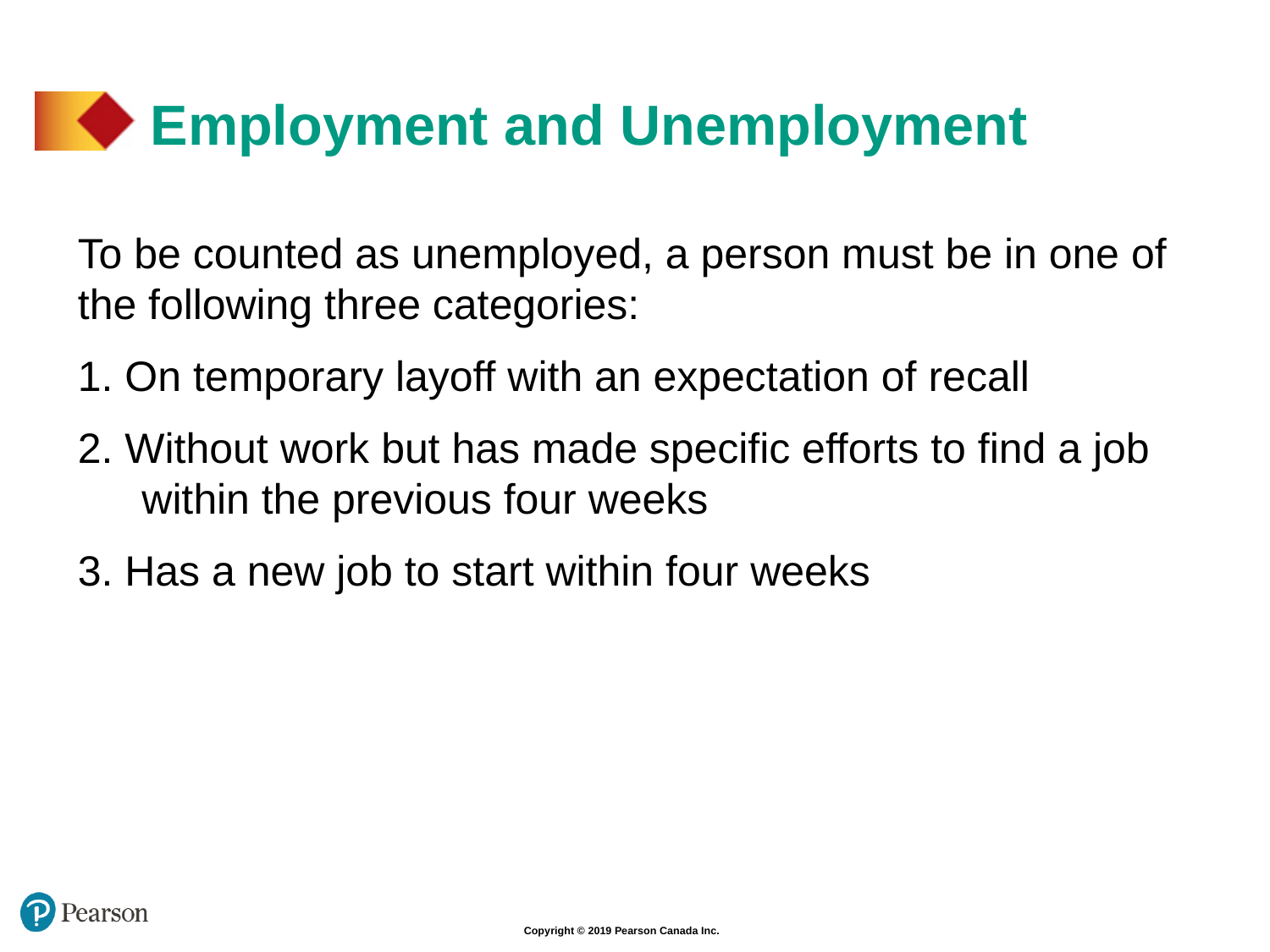

# Employment and Unemployment
To be counted as unemployed, a person must be in one of the following three categories:
1. On temporary layoff with an expectation of recall
2. Without work but has made specific efforts to find a job 	within the previous four weeks
3. Has a new job to start within four weeks